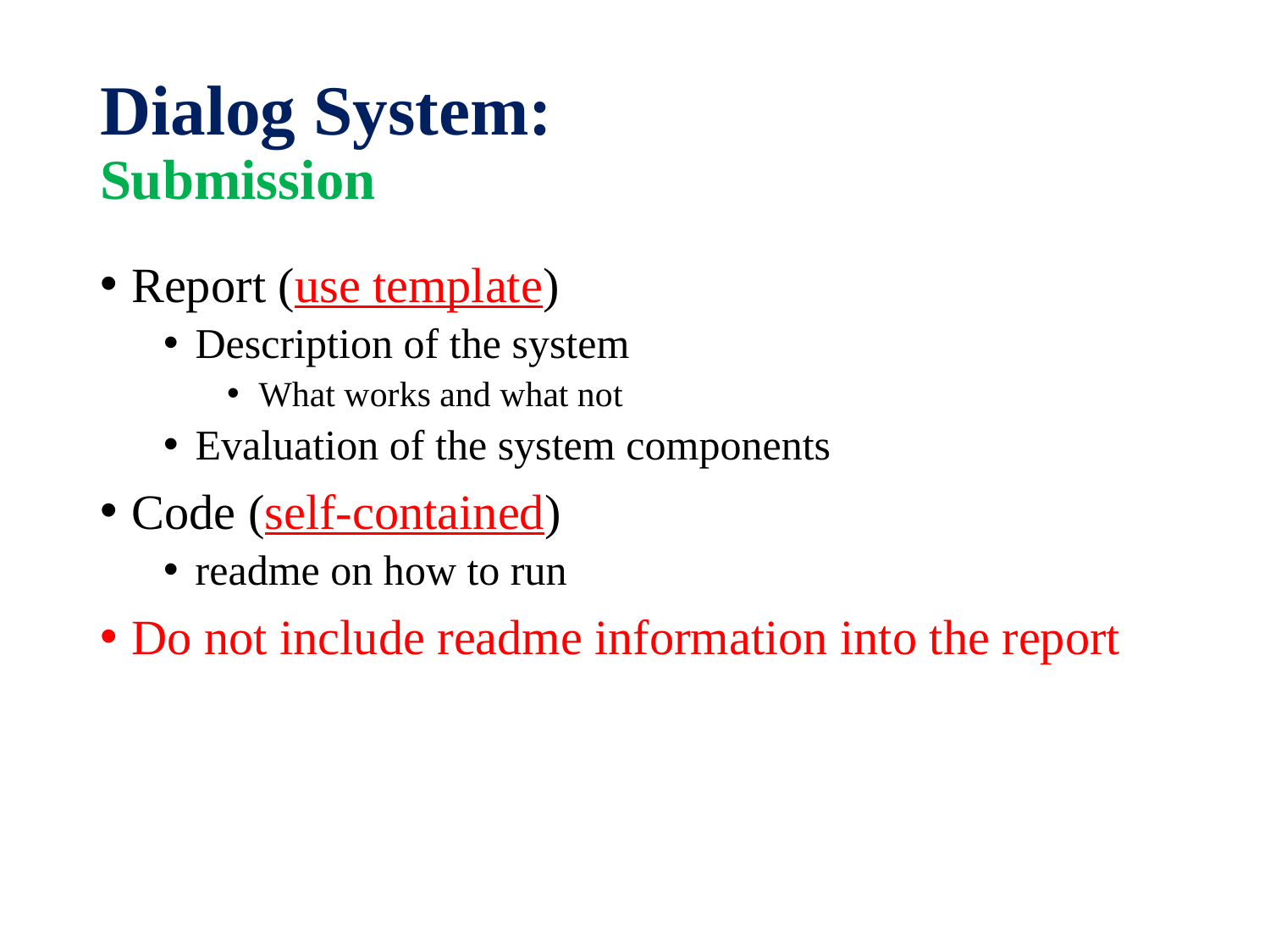

# Dialog System: Submission
Report (use template)
Description of the system
What works and what not
Evaluation of the system components
Code (self-contained)
readme on how to run
Do not include readme information into the report